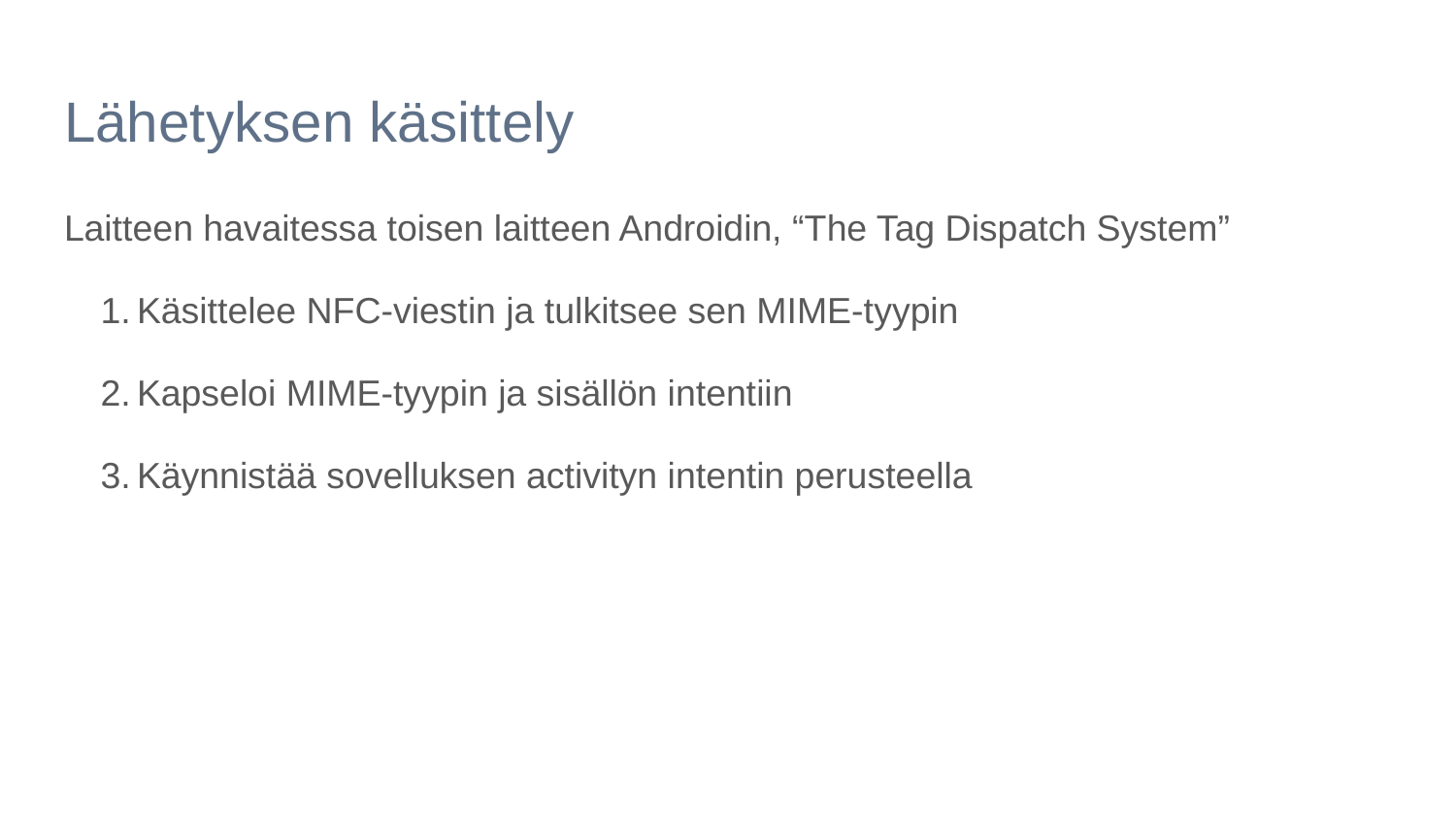

# Lähetyksen käsittely
Laitteen havaitessa toisen laitteen Androidin, “The Tag Dispatch System”
Käsittelee NFC-viestin ja tulkitsee sen MIME-tyypin
Kapseloi MIME-tyypin ja sisällön intentiin
Käynnistää sovelluksen activityn intentin perusteella